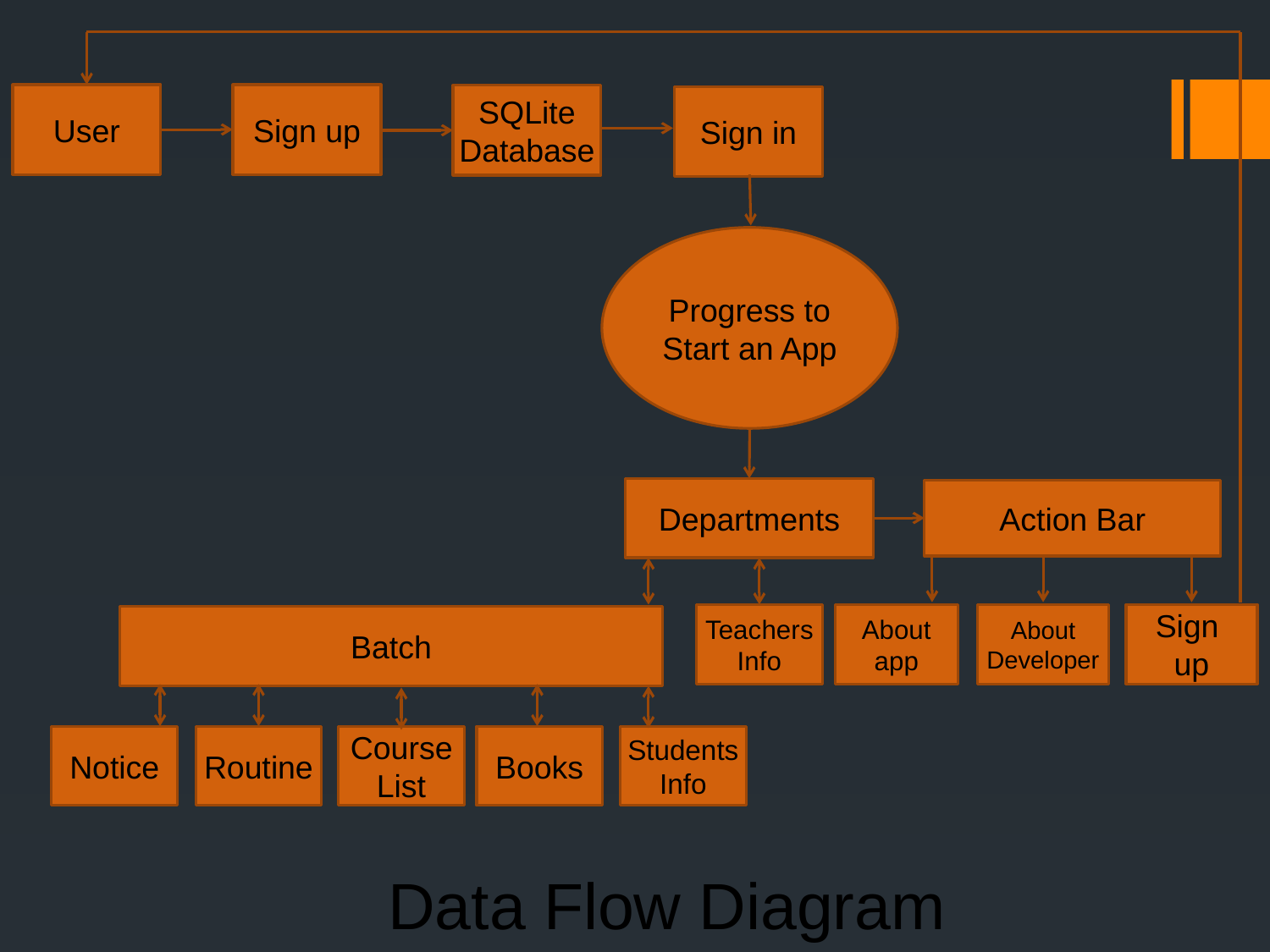

User
Sign up
SQLite
Database
Sign in
Progress to
Start an App
Departments
Action Bar
Teachers
Info
About
app
About
Developer
Sign
up
Batch
Notice
Routine
Course
List
Students
Info
Books
# Data Flow Diagram